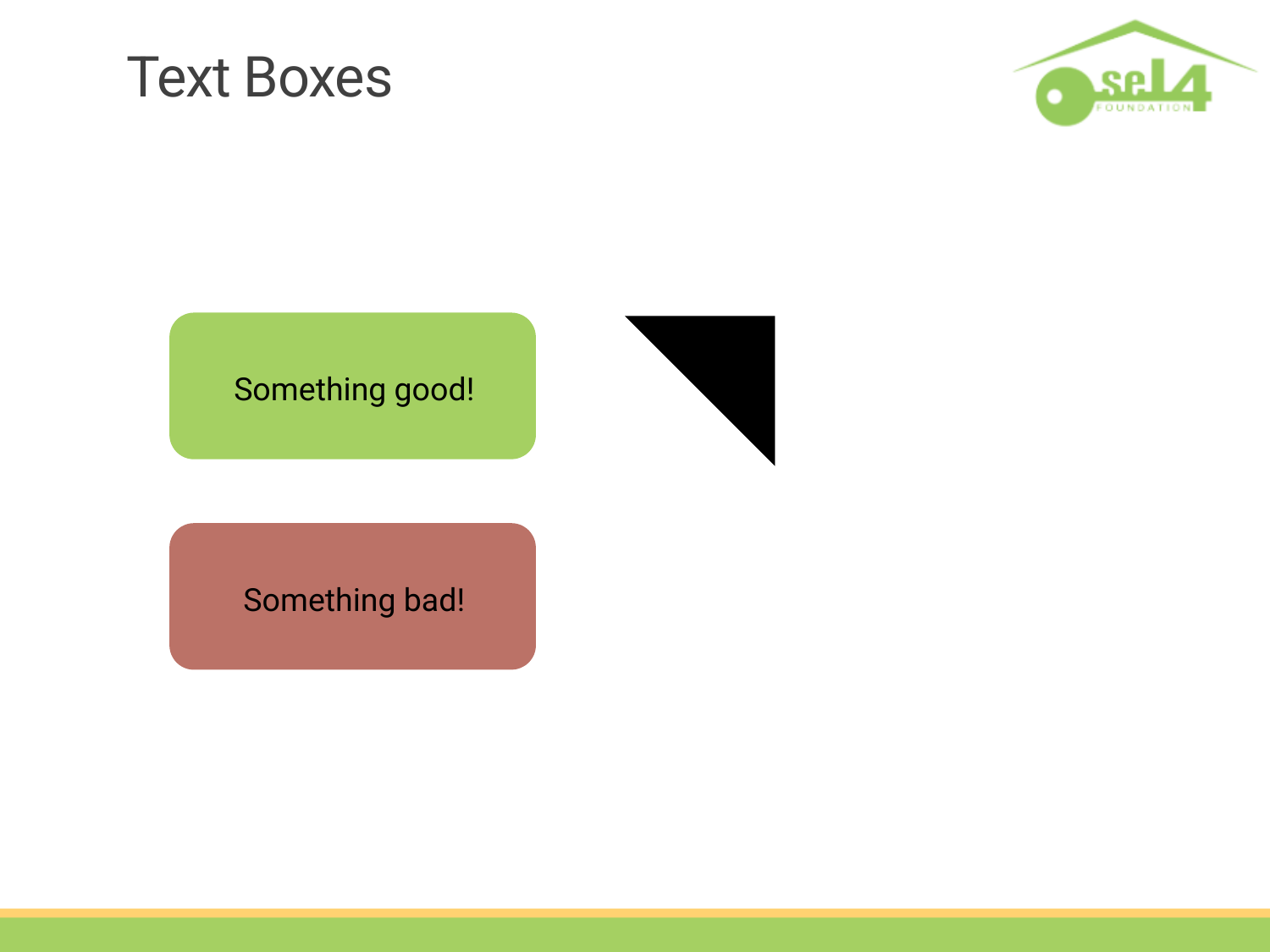

# Text Boxes
Something good!

Something bad!